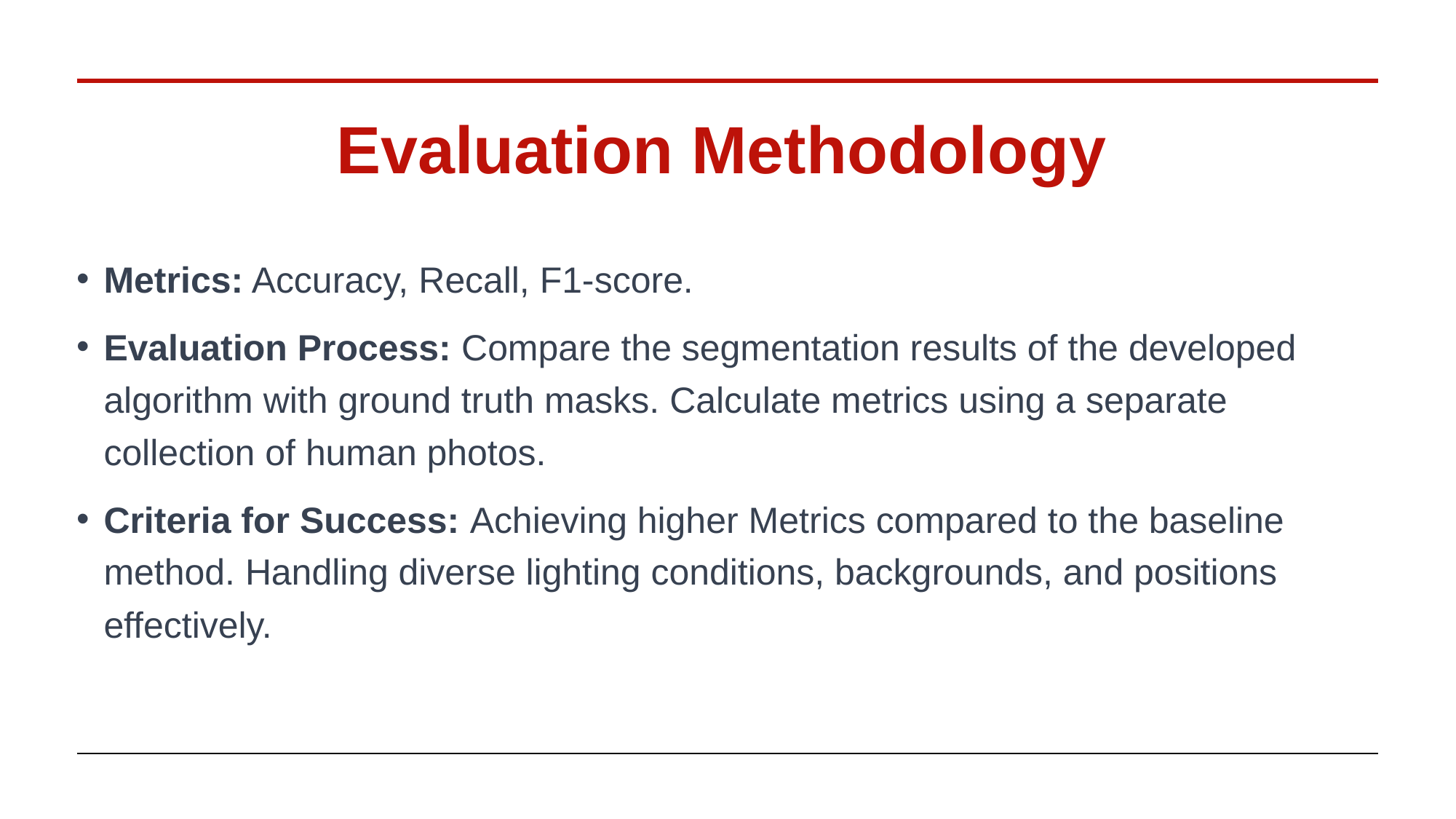

# Evaluation Methodology
Metrics: Accuracy, Recall, F1-score.
Evaluation Process: Compare the segmentation results of the developed algorithm with ground truth masks. Calculate metrics using a separate collection of human photos.
Criteria for Success: Achieving higher Metrics compared to the baseline method. Handling diverse lighting conditions, backgrounds, and positions effectively.